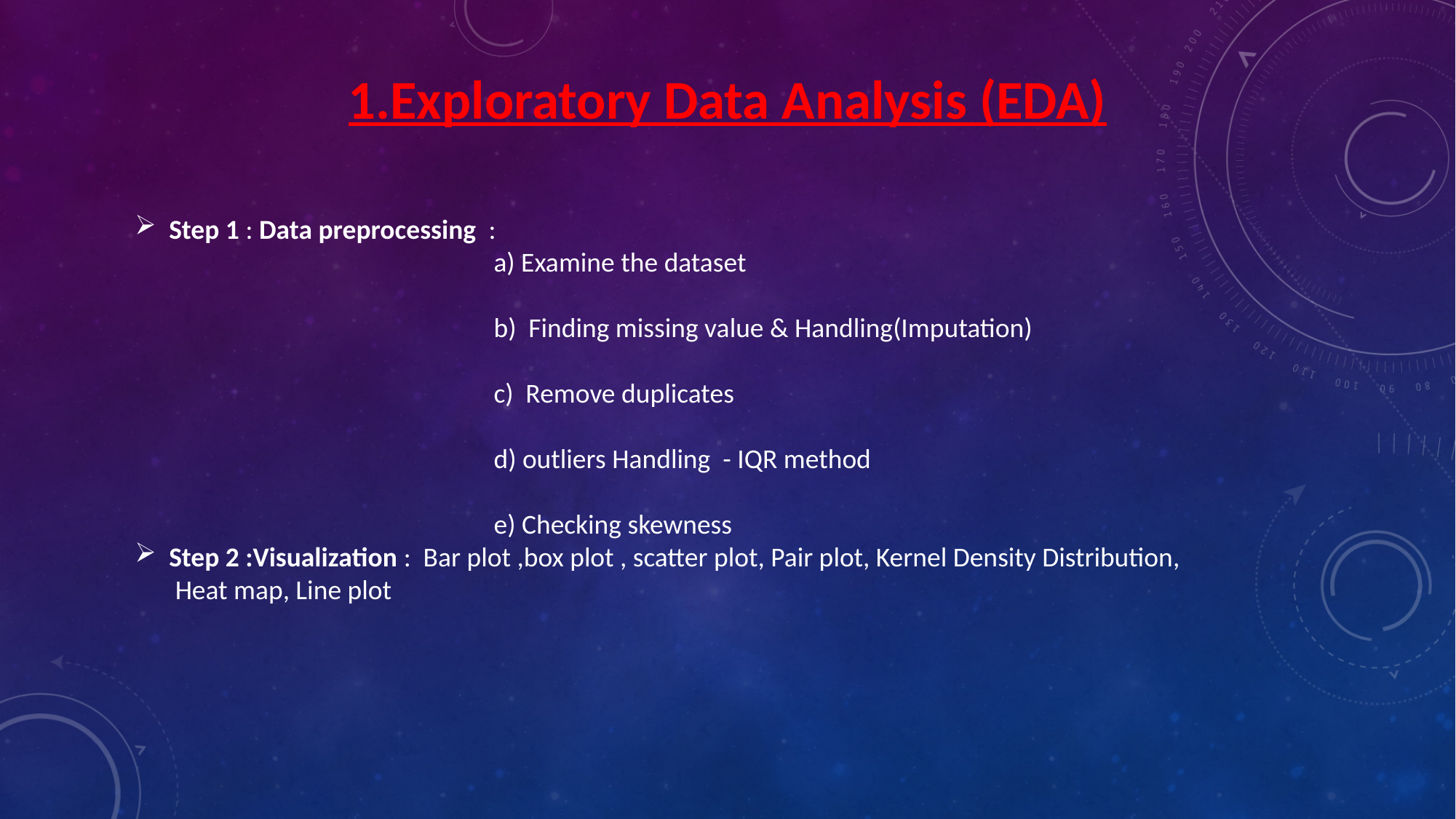

1.Exploratory Data Analysis (EDA)
Step 1 : Data preprocessing  :
                                                          a) Examine the dataset

                                                          b)  Finding missing value & Handling(Imputation)

                                                          c)  Remove duplicates

                                                          d) outliers Handling  - IQR method

                                                          e) Checking skewness
Step 2 :Visualization :  Bar plot ,box plot , scatter plot, Pair plot, Kernel Density Distribution,  Heat map, Line plot